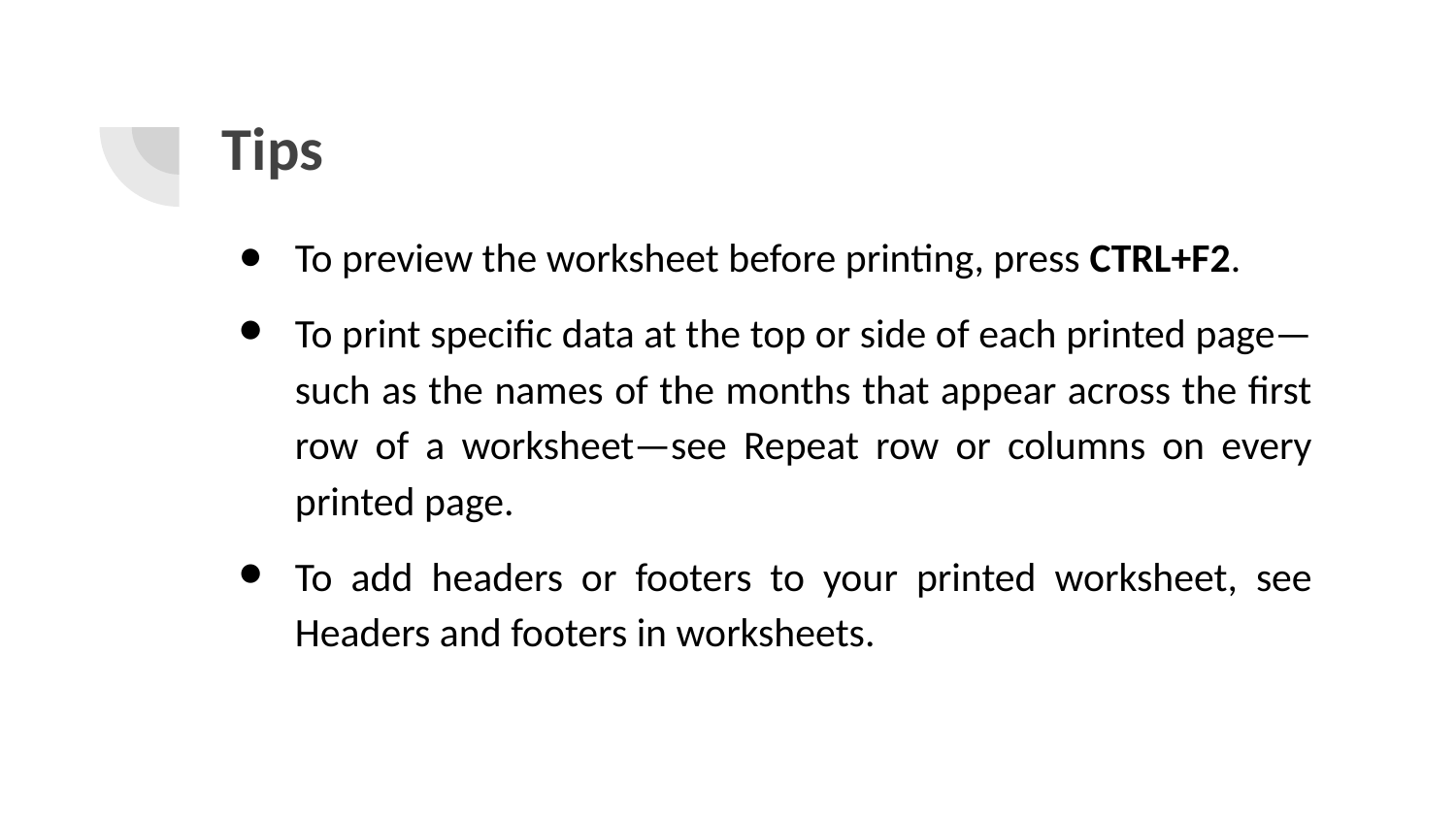

# Tips
To preview the worksheet before printing, press CTRL+F2.
To print specific data at the top or side of each printed page—such as the names of the months that appear across the first row of a worksheet—see Repeat row or columns on every printed page.
To add headers or footers to your printed worksheet, see Headers and footers in worksheets.